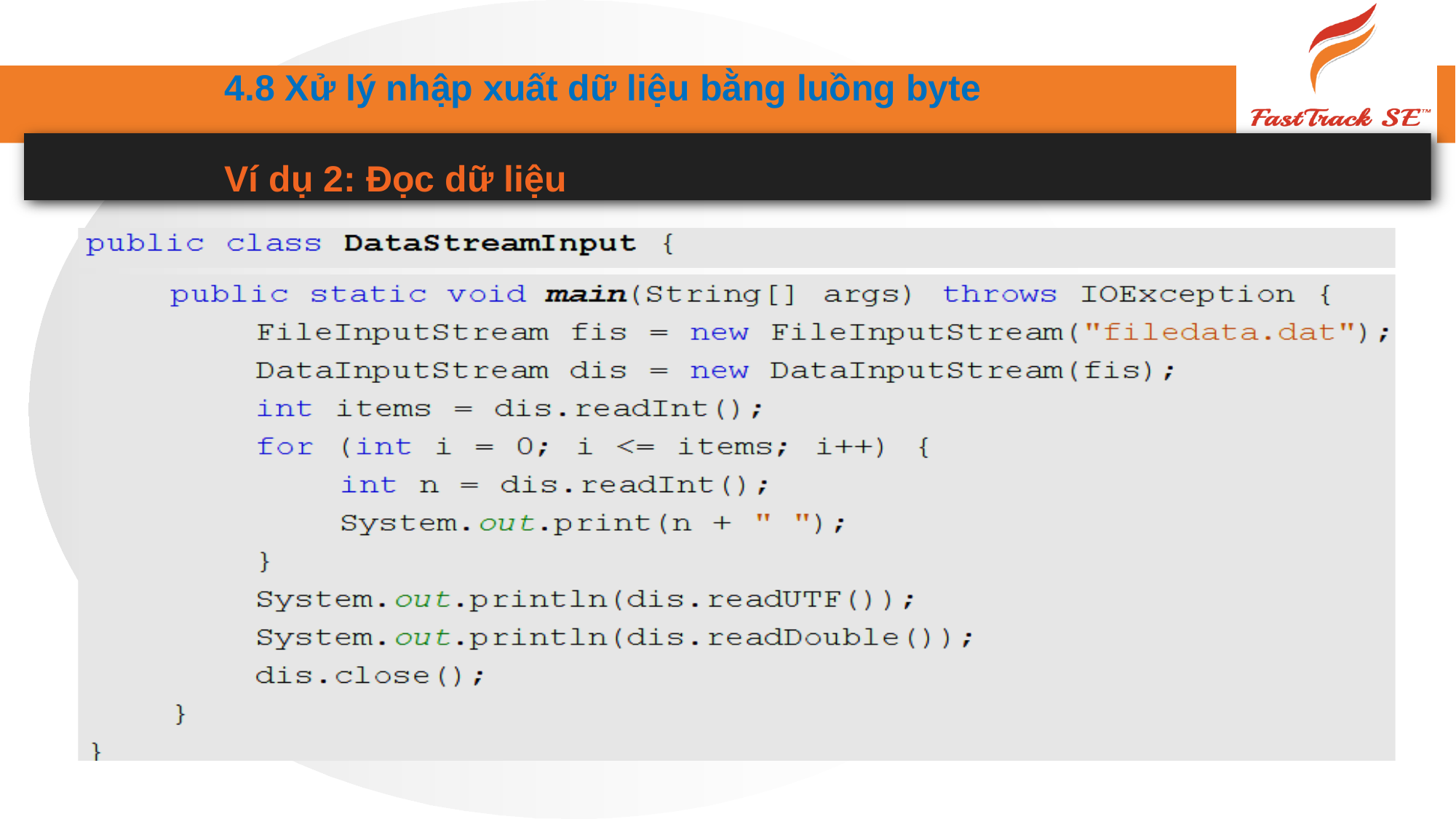

4.8 Xử lý nhập xuất dữ liệu bằng luồng byte

Ví dụ 2: Đọc dữ liệu